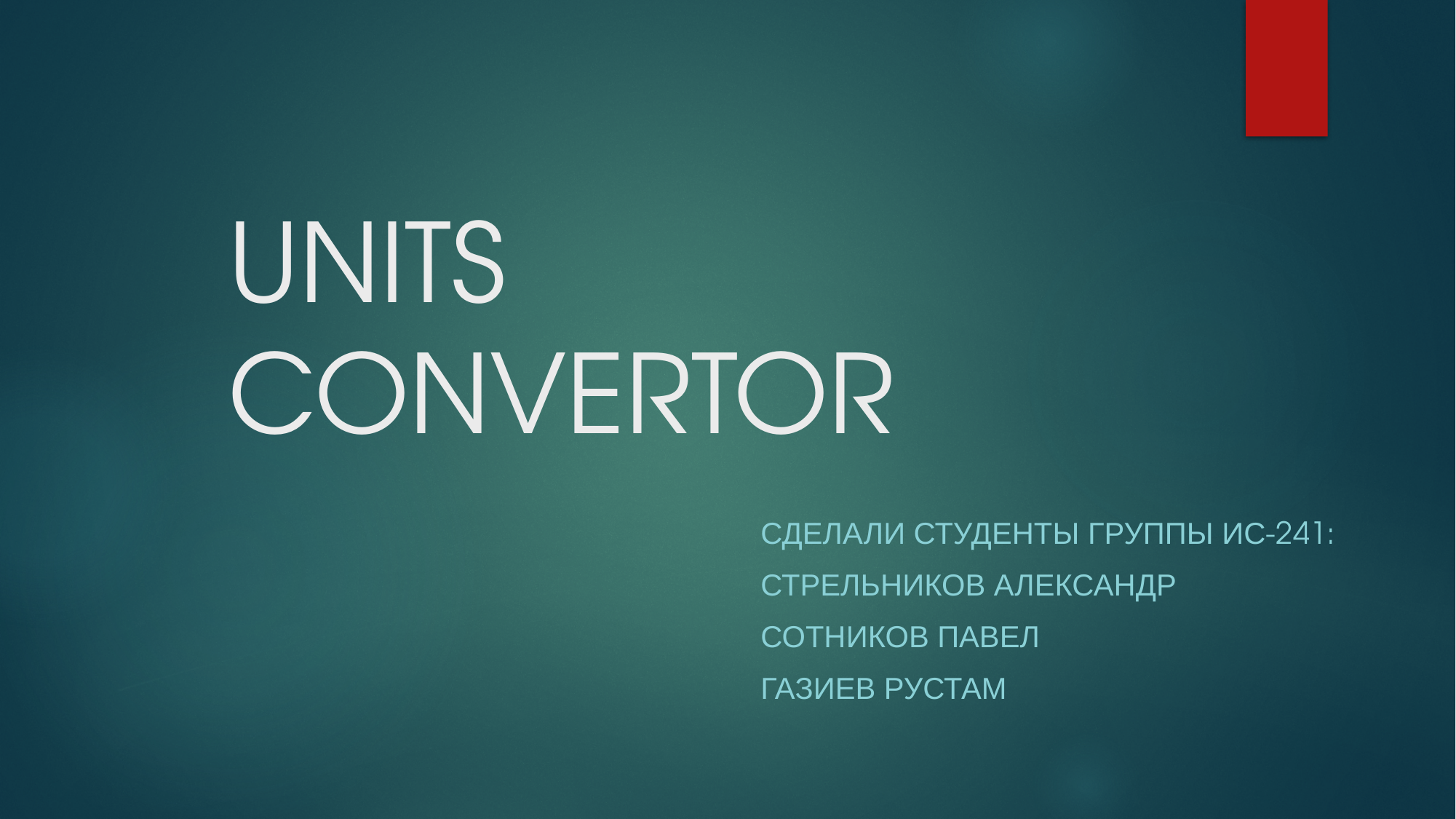

# UNITS CONVERTOR
СДЕЛАЛИ СТУДЕНТЫ ГРУППЫ ИС-241:
Стрельников Александр
СОТНИКОВ ПАВЕЛ
ГАЗИЕВ РУСТАМ